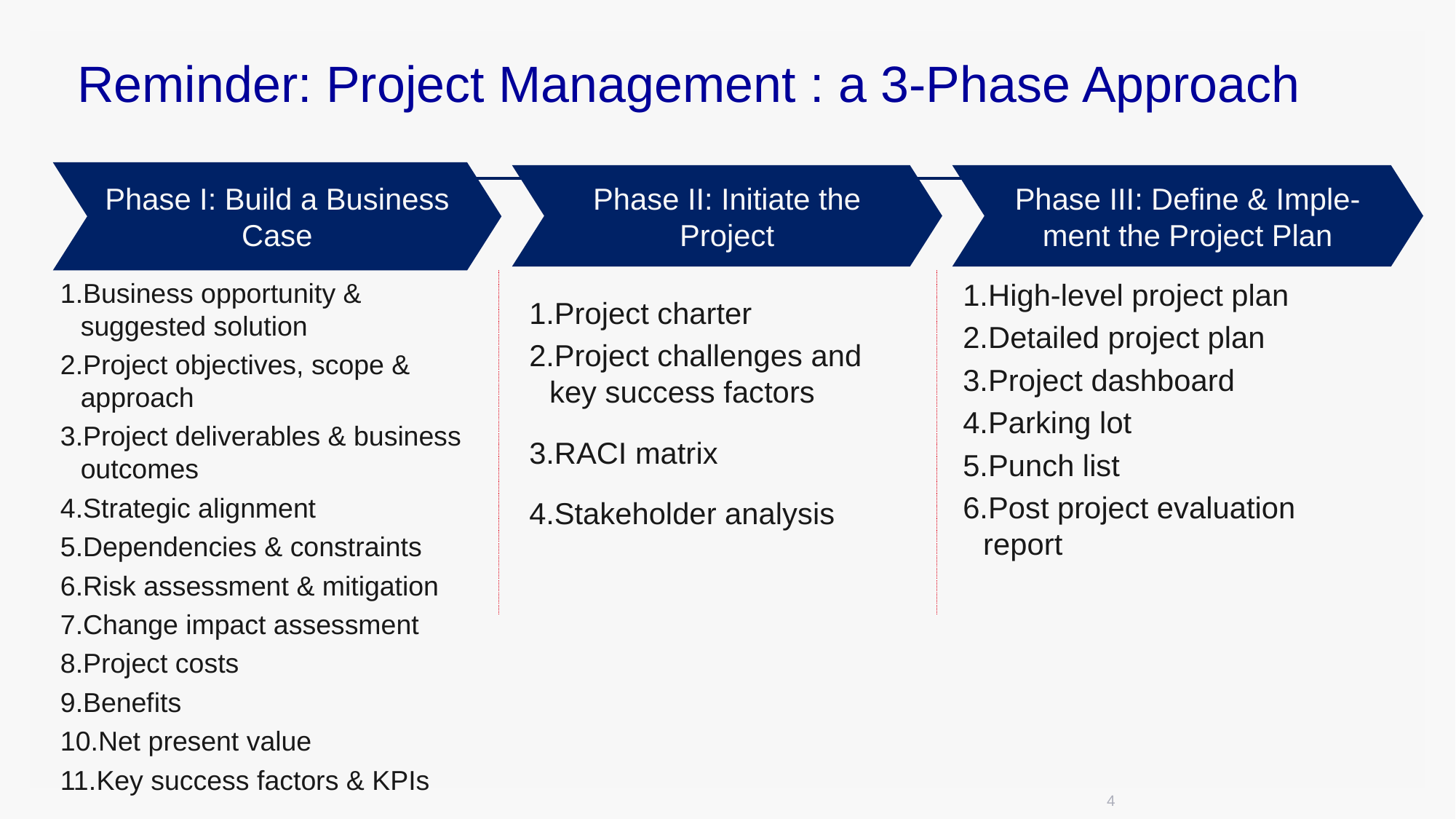

# Reminder: Project Management : a 3-Phase Approach
Phase I: Build a Business Case
Phase II: Initiate the Project
Phase III: Define & Imple-ment the Project Plan
Business opportunity & suggested solution
Project objectives, scope & approach
Project deliverables & business outcomes
Strategic alignment
Dependencies & constraints
Risk assessment & mitigation
Change impact assessment
Project costs
Benefits
Net present value
Key success factors & KPIs
Project charter
Project challenges and key success factors
RACI matrix
Stakeholder analysis

High-level project plan
Detailed project plan
Project dashboard
Parking lot
Punch list
Post project evaluation report

4